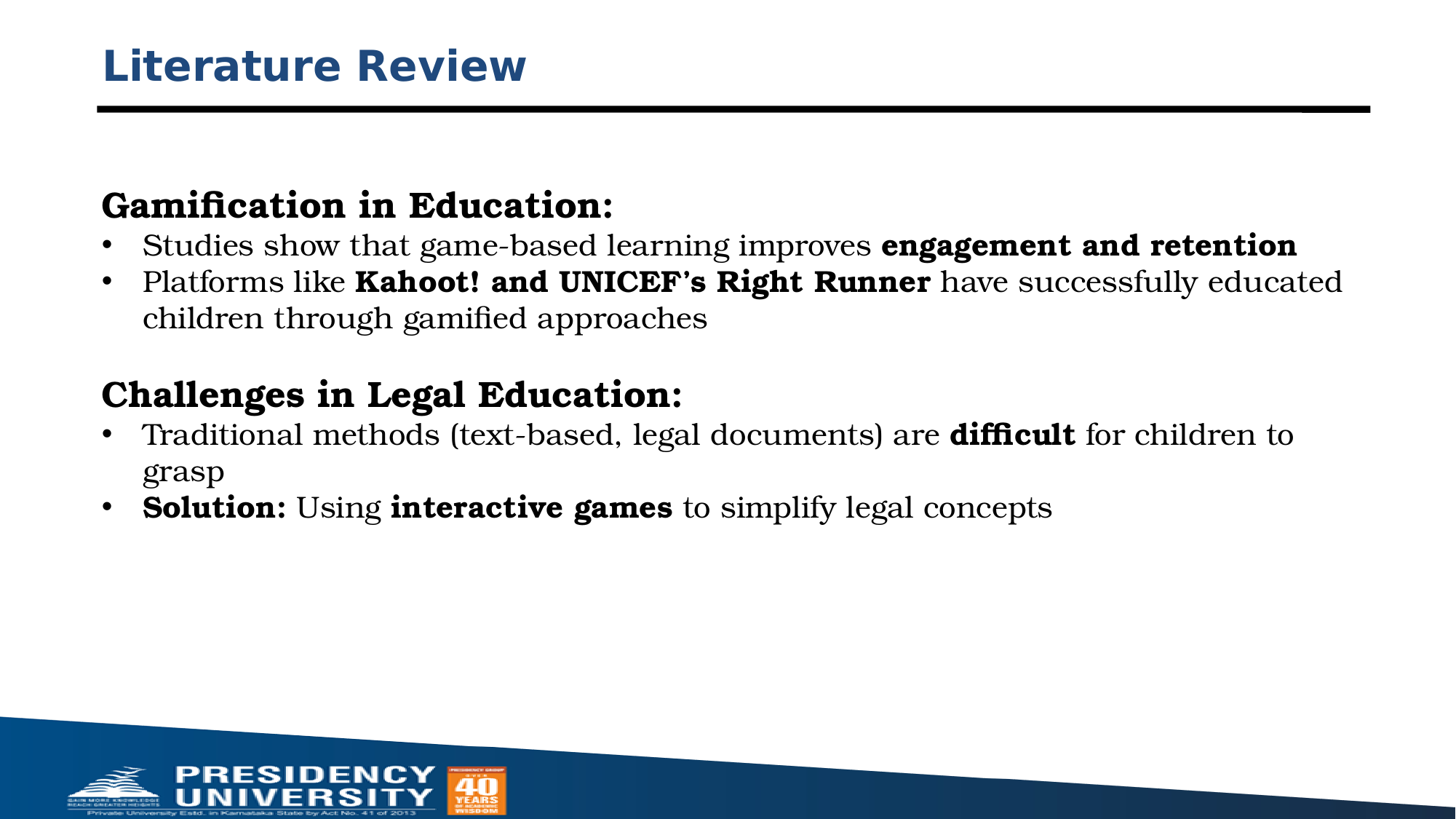

Literature Review

Gamification in Education:
Studies show that game-based learning improves engagement and retention
Platforms like Kahoot! and UNICEF’s Right Runner have successfully educated children through gamified approaches

Challenges in Legal Education:
Traditional methods (text-based, legal documents) are difficult for children to grasp
Solution: Using interactive games to simplify legal concepts